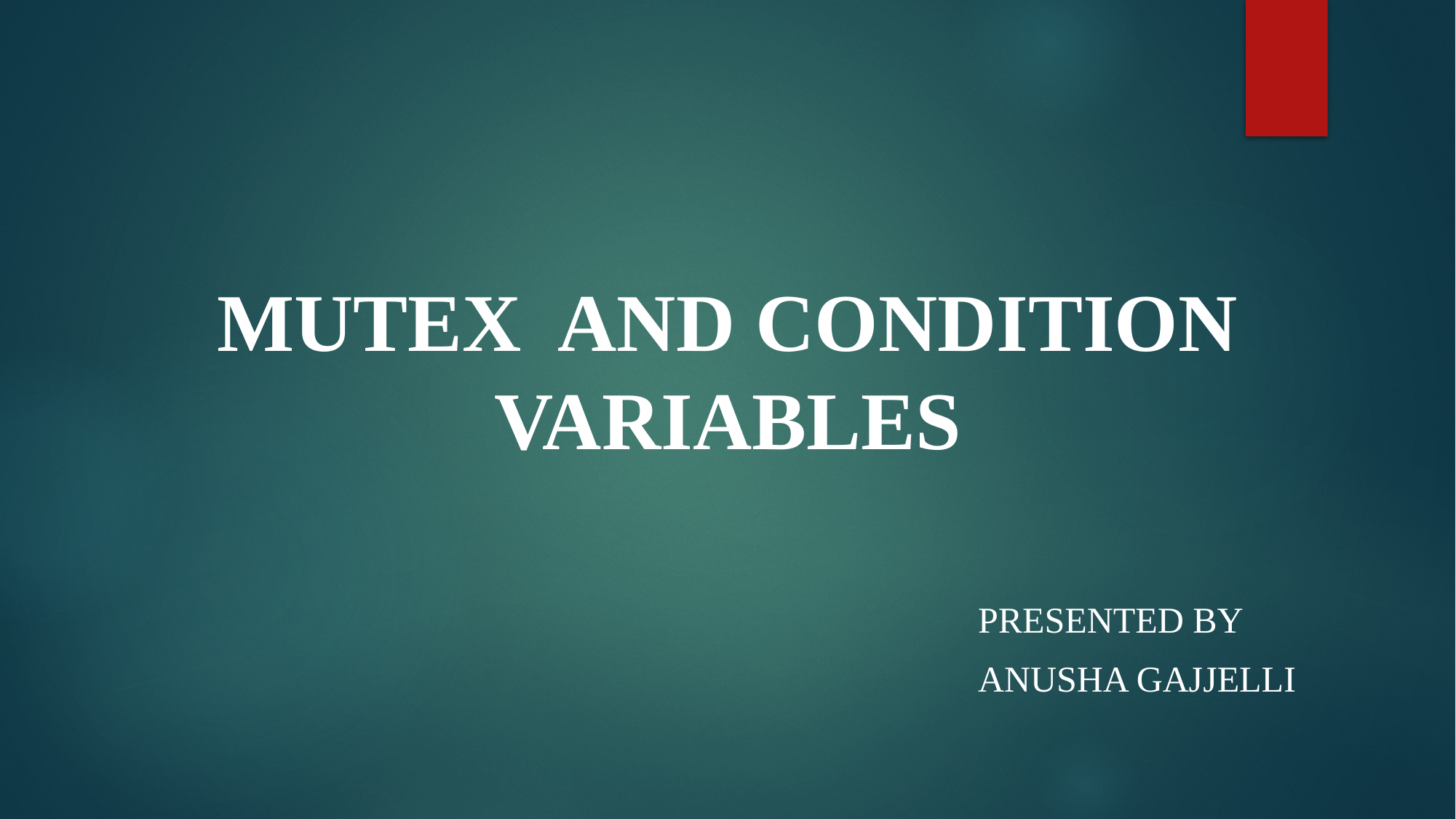

# MUTEX  AND CONDITION VARIABLES
PRESENTED BY
ANUSHA GAJJELLI